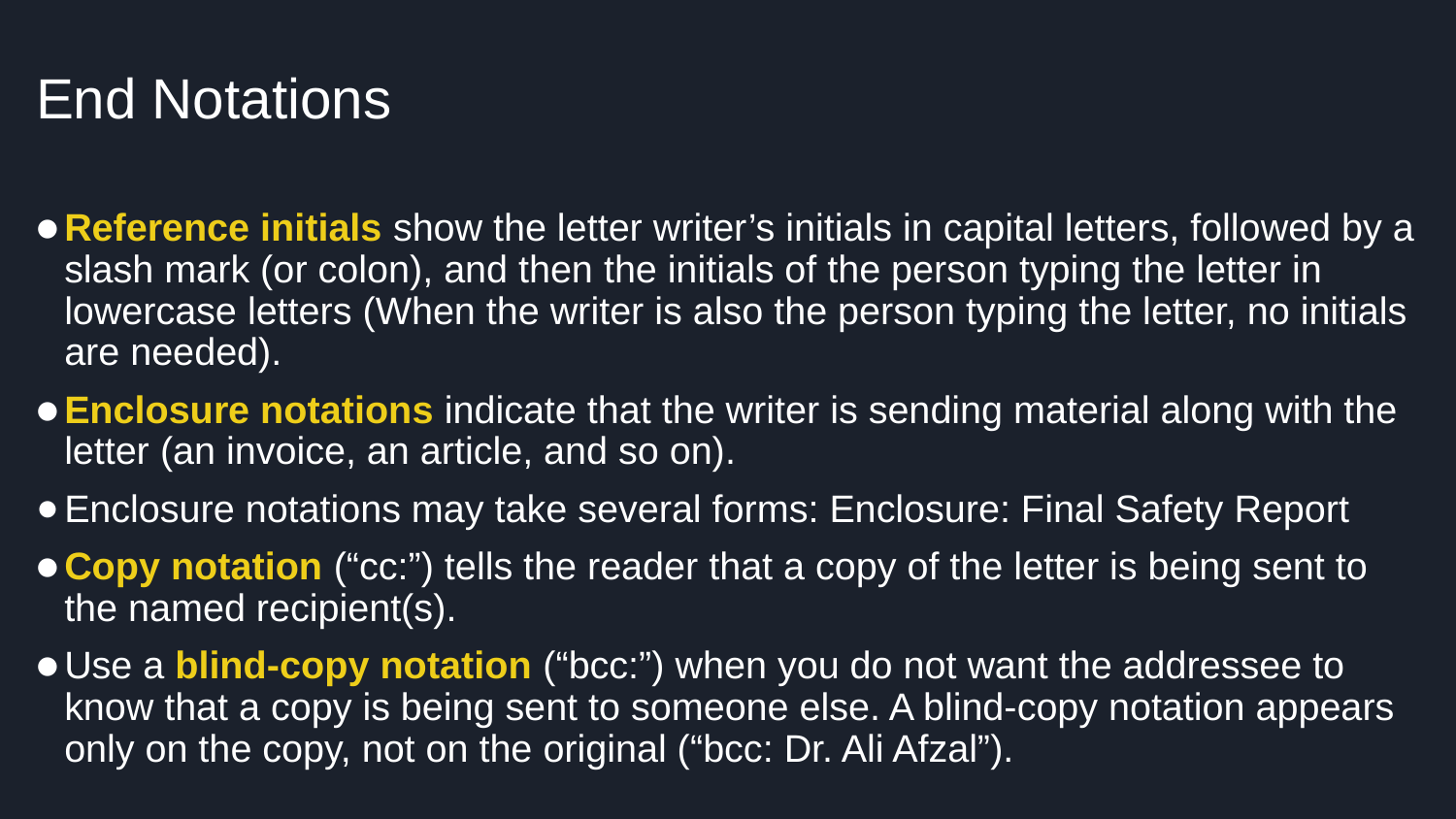

# End Notations
Reference initials show the letter writer’s initials in capital letters, followed by a slash mark (or colon), and then the initials of the person typing the letter in lowercase letters (When the writer is also the person typing the letter, no initials are needed).
Enclosure notations indicate that the writer is sending material along with the letter (an invoice, an article, and so on).
Enclosure notations may take several forms: Enclosure: Final Safety Report
Copy notation (“cc:”) tells the reader that a copy of the letter is being sent to the named recipient(s).
Use a blind-copy notation (“bcc:”) when you do not want the addressee to know that a copy is being sent to someone else. A blind-copy notation appears only on the copy, not on the original (“bcc: Dr. Ali Afzal”).